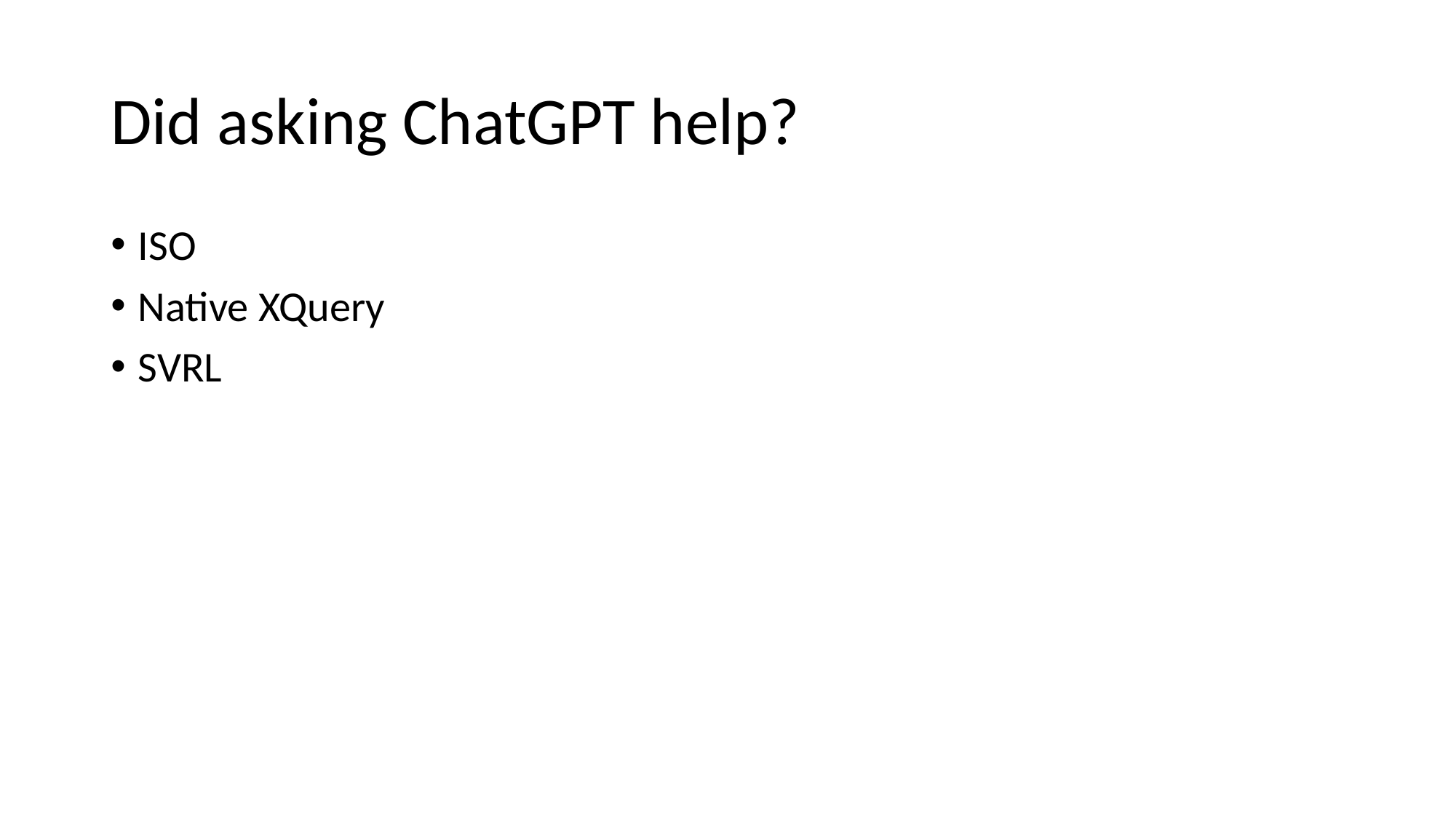

# Did asking ChatGPT help?
ISO
Native XQuery
SVRL